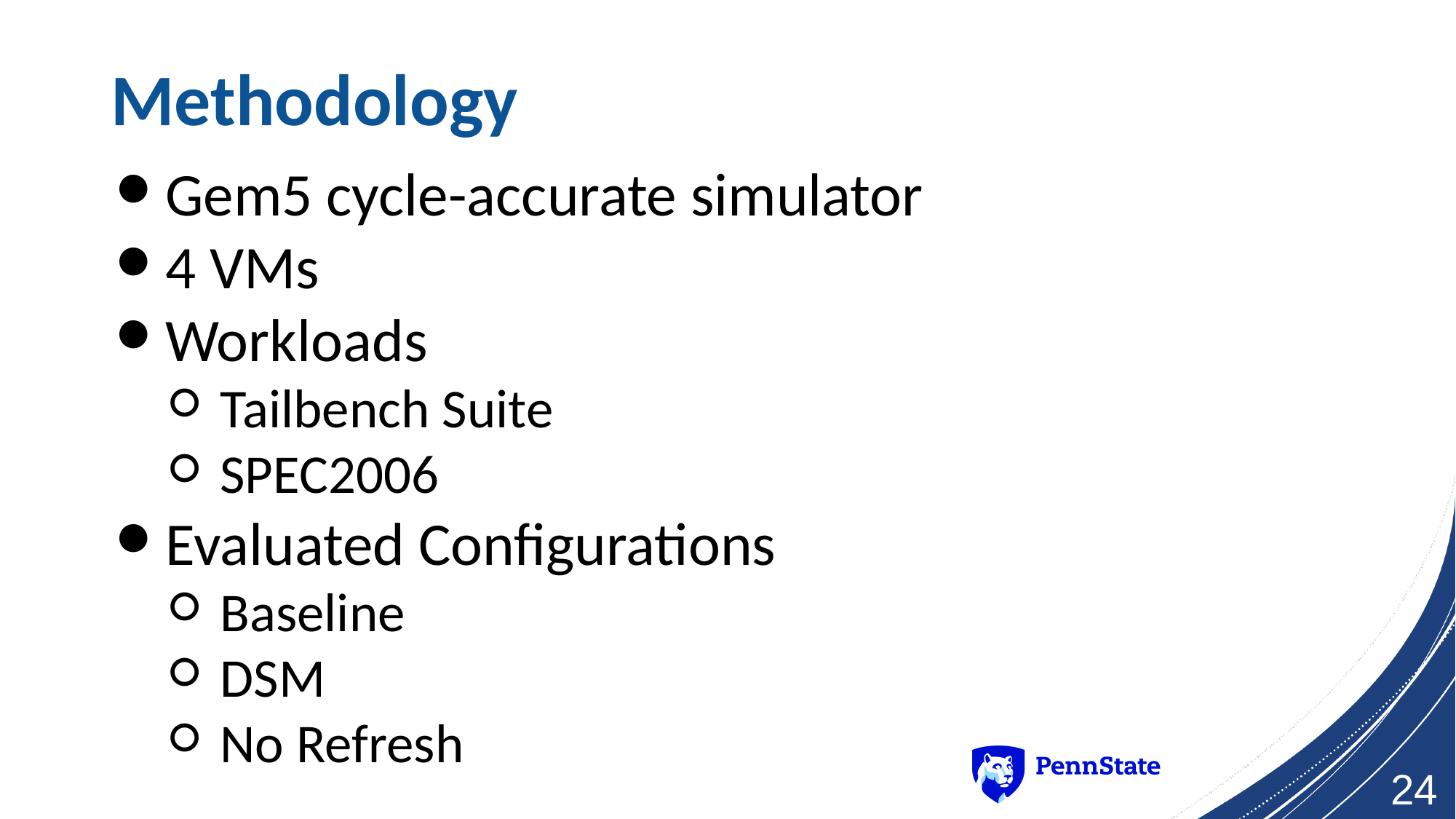

# Methodology
Gem5 cycle-accurate simulator
4 VMs
Workloads
Tailbench Suite
SPEC2006
Evaluated Configurations
Baseline
DSM
No Refresh
24